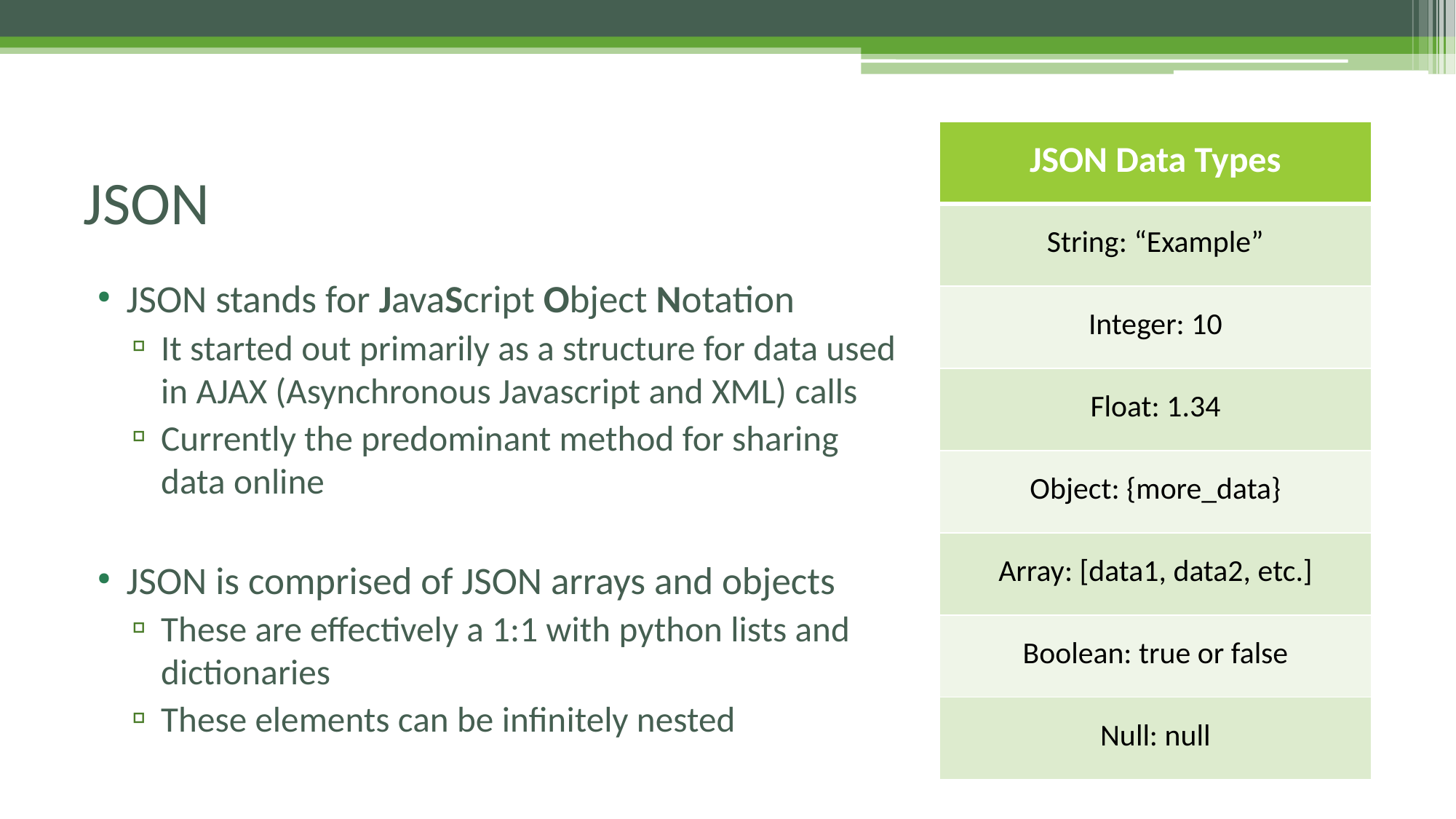

| JSON Data Types |
| --- |
| String: “Example” |
| Integer: 10 |
| Float: 1.34 |
| Object: {more\_data} |
| Array: [data1, data2, etc.] |
| Boolean: true or false |
| Null: null |
# JSON
JSON stands for JavaScript Object Notation
It started out primarily as a structure for data used in AJAX (Asynchronous Javascript and XML) calls
Currently the predominant method for sharing data online

JSON is comprised of JSON arrays and objects
These are effectively a 1:1 with python lists and dictionaries
These elements can be infinitely nested